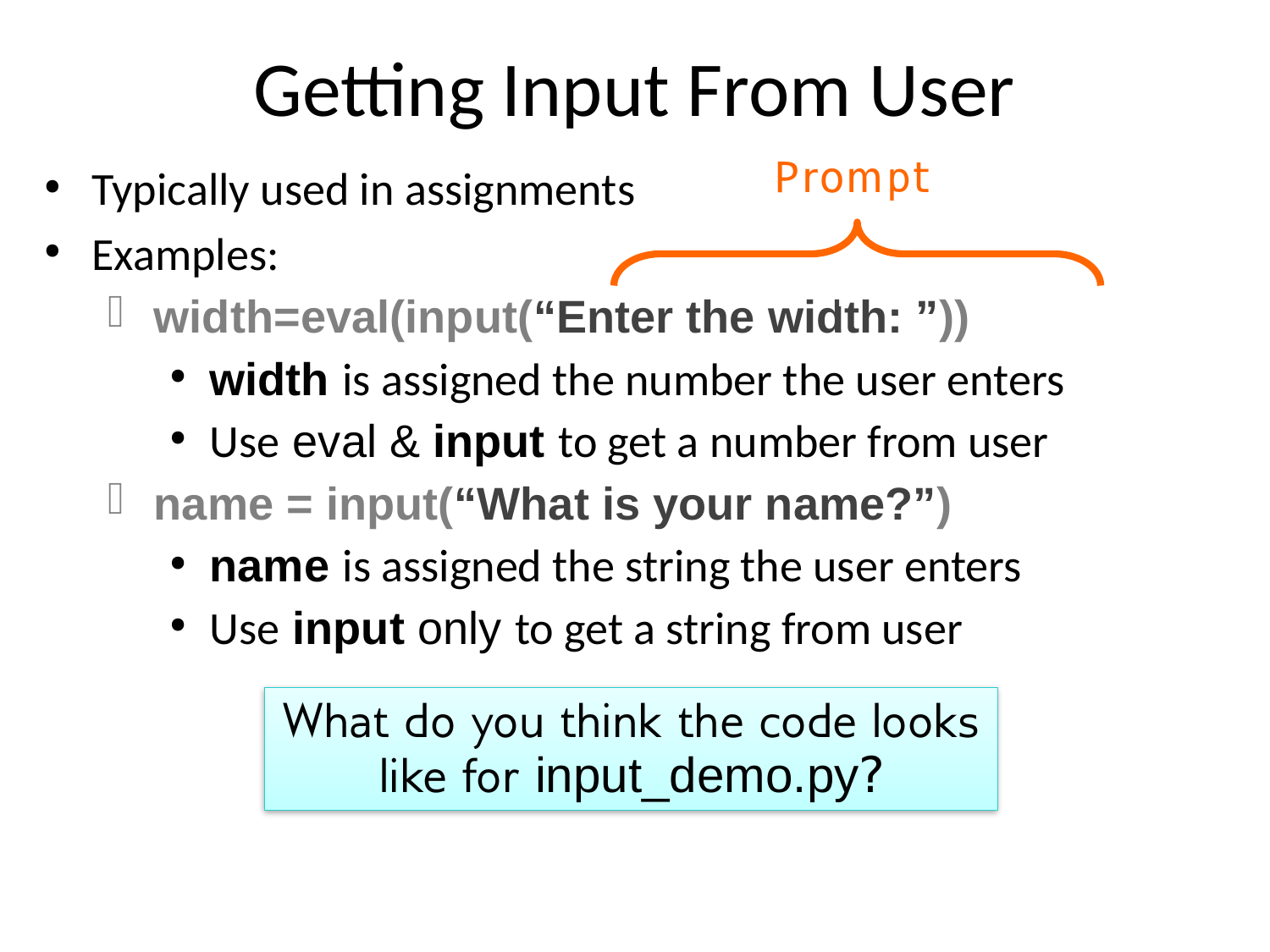

# Getting Input From User

Prompt
Typically used in assignments
Examples:
width=eval(input(“Enter the width: ”))
width is assigned the number the user enters
Use eval & input to get a number from user
name = input(“What is your name?”)
name is assigned the string the user enters
Use input only to get a string from user
Prompt displayed to user
What do you think the code looks like for input_demo.py?